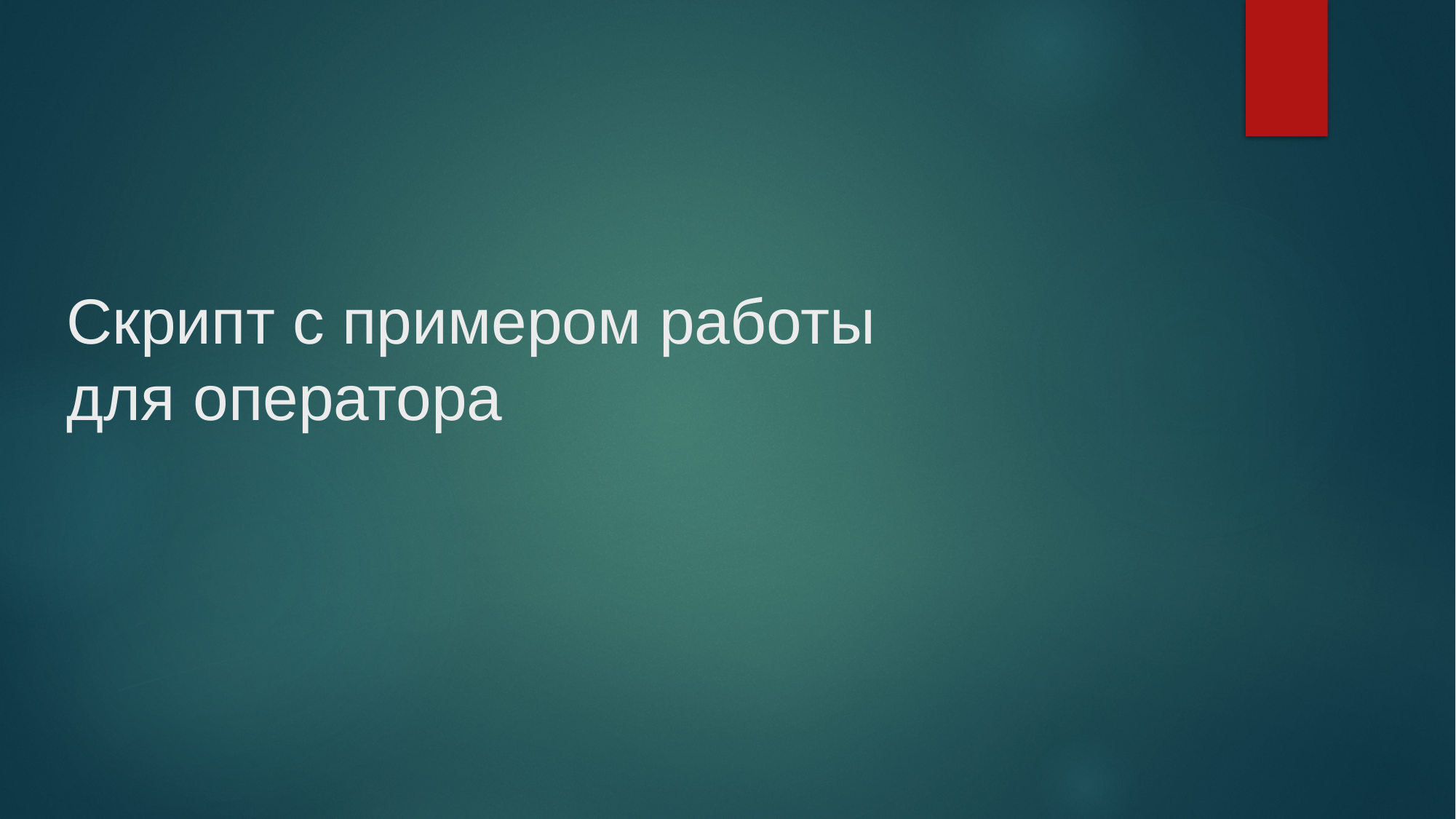

# Скрипт с примером работы для оператора